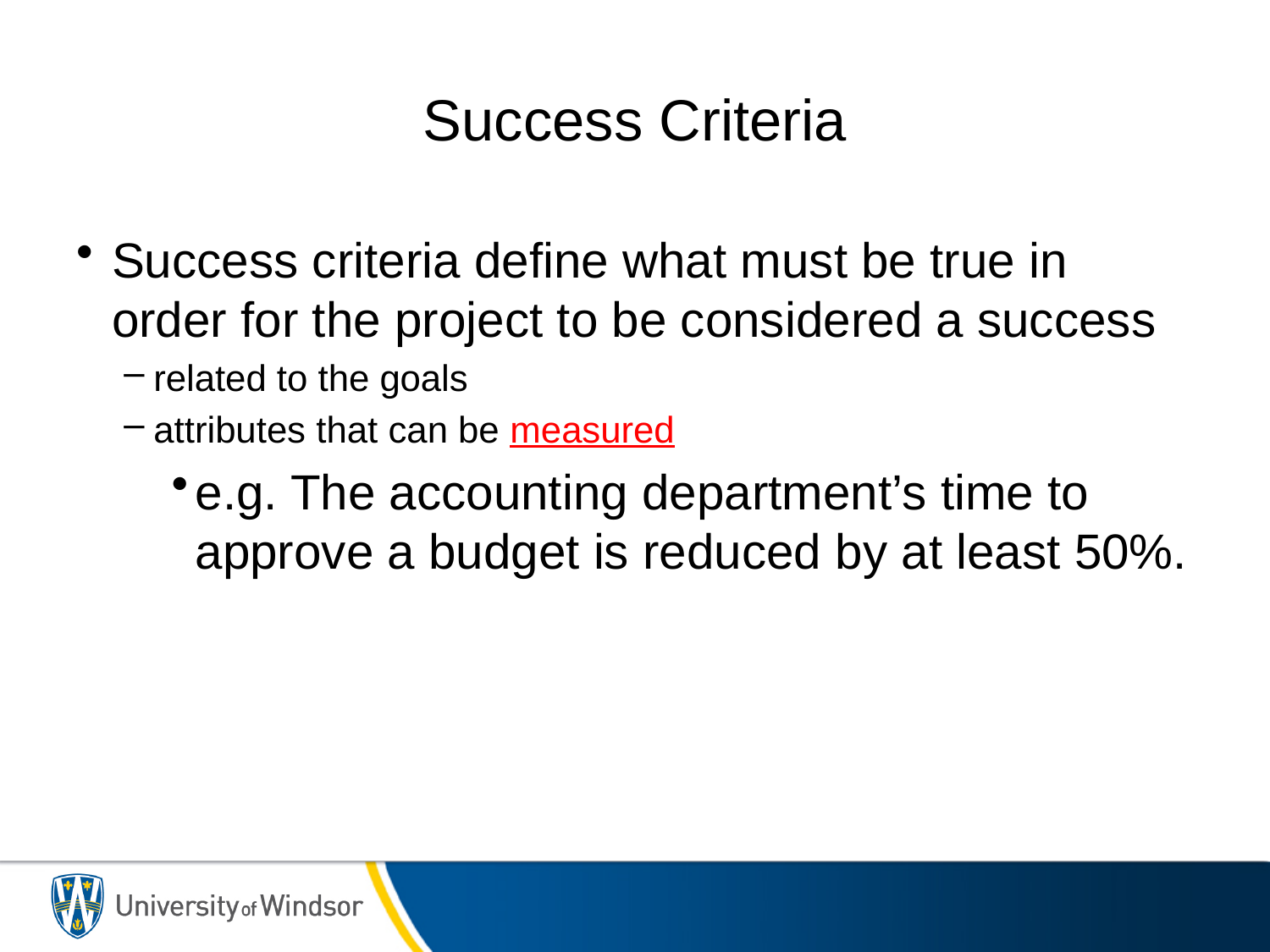

# Success Criteria
Success criteria define what must be true in order for the project to be considered a success
related to the goals
attributes that can be measured
e.g. The accounting department’s time to approve a budget is reduced by at least 50%.